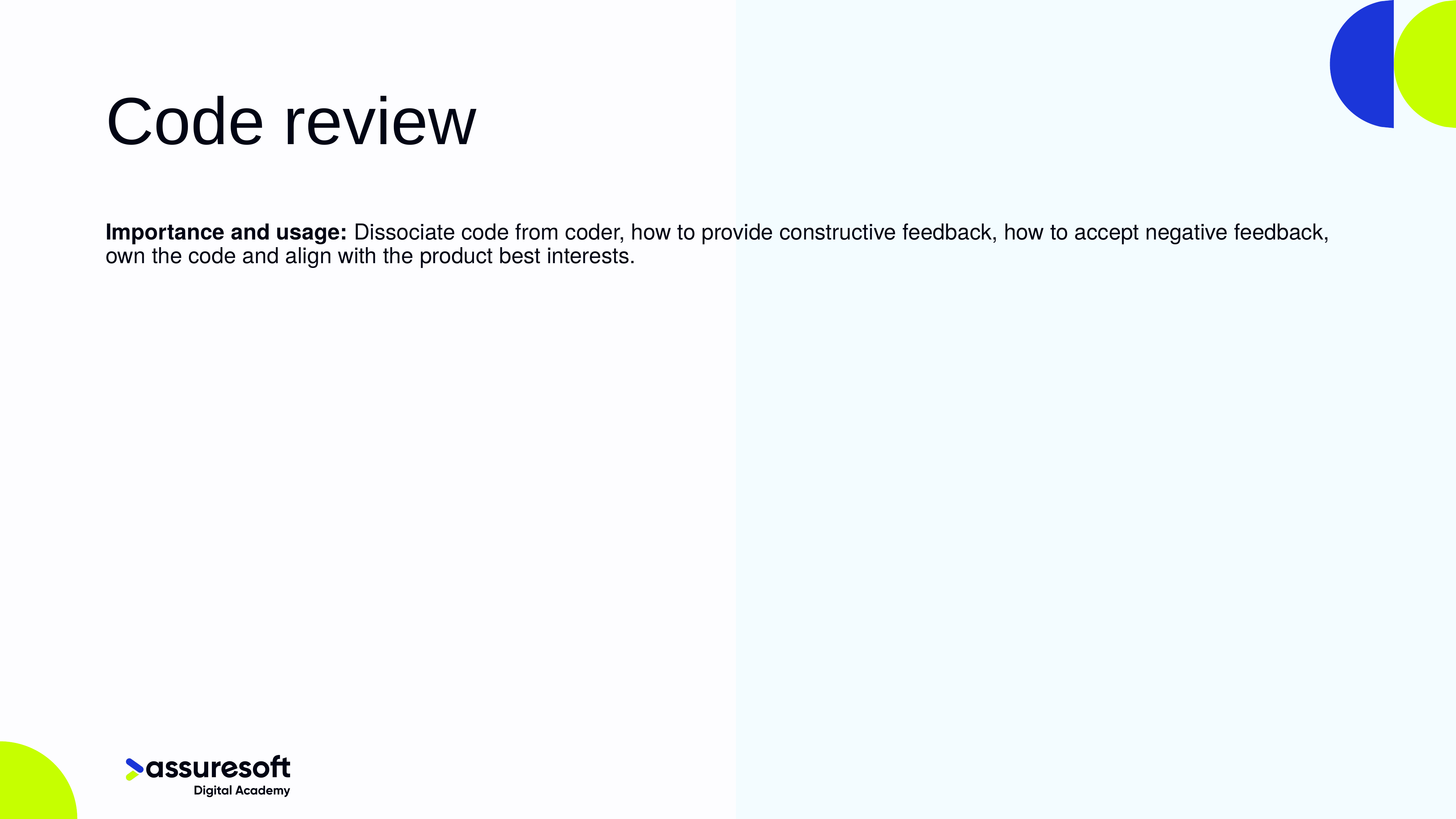

# Code review
Importance and usage: Dissociate code from coder, how to provide constructive feedback, how to accept negative feedback, own the code and align with the product best interests.